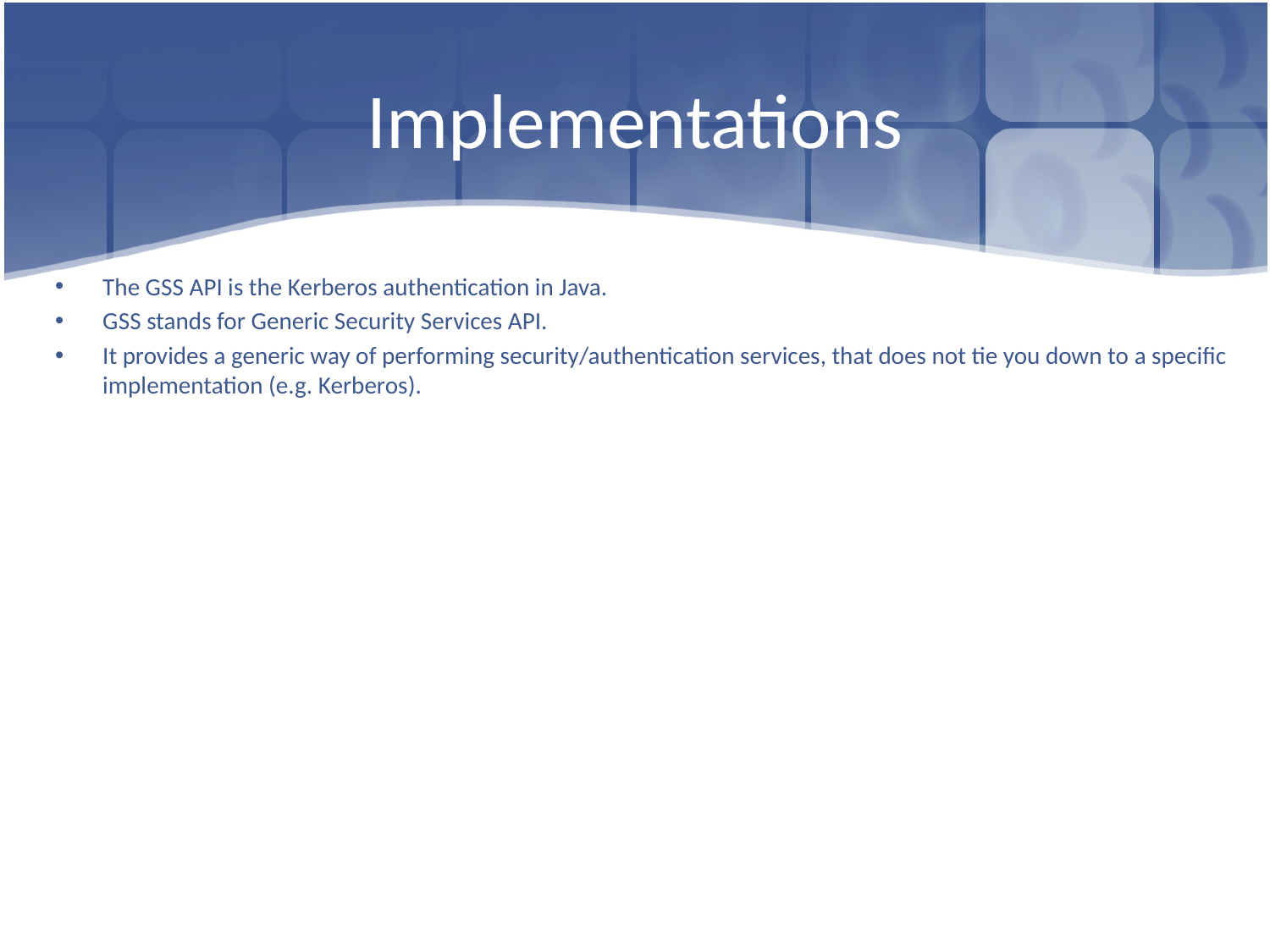

# Implementations
The GSS API is the Kerberos authentication in Java.
GSS stands for Generic Security Services API.
It provides a generic way of performing security/authentication services, that does not tie you down to a specific implementation (e.g. Kerberos).